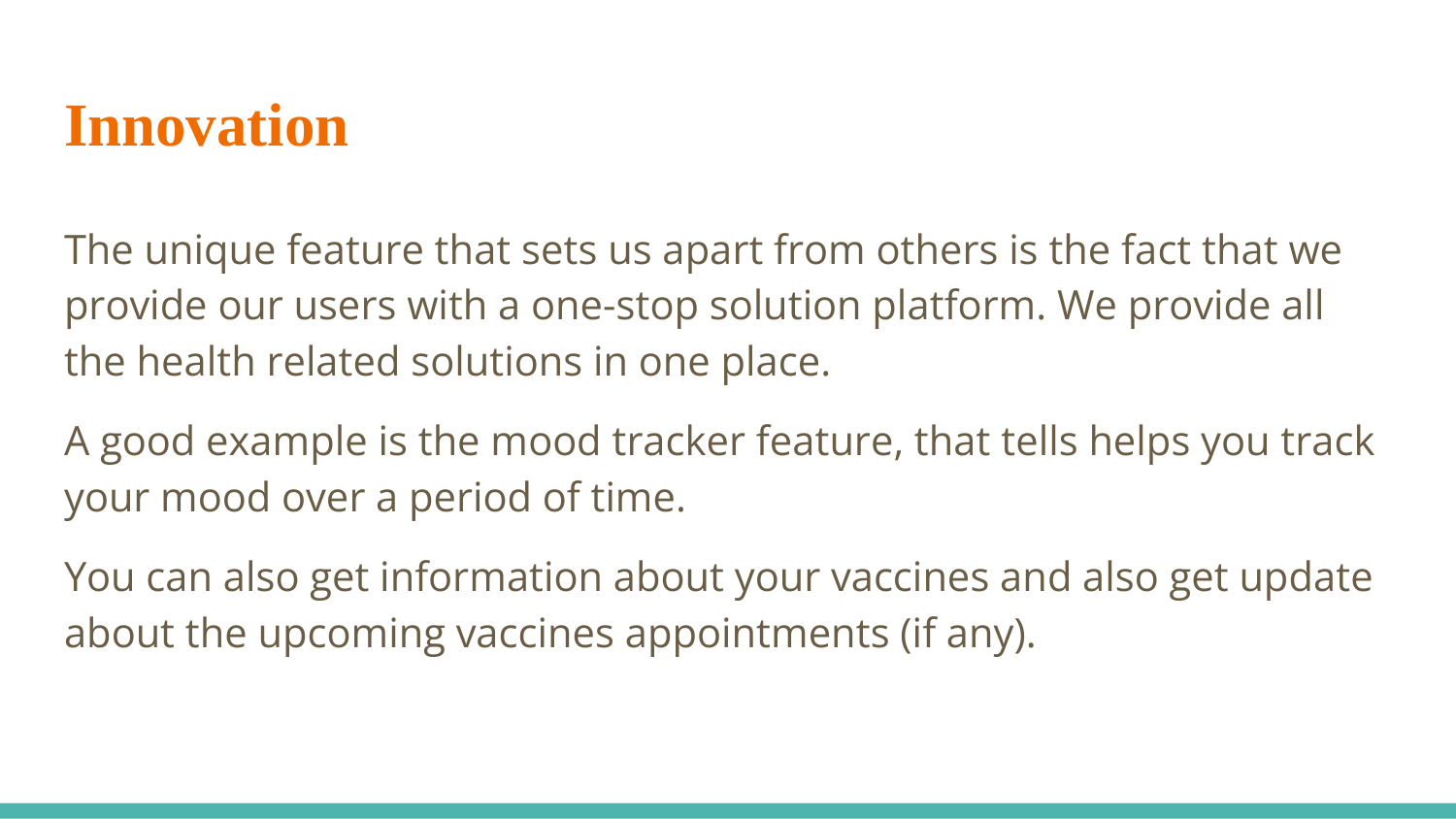

# Innovation
The unique feature that sets us apart from others is the fact that we provide our users with a one-stop solution platform. We provide all the health related solutions in one place.
A good example is the mood tracker feature, that tells helps you track your mood over a period of time.
You can also get information about your vaccines and also get update about the upcoming vaccines appointments (if any).